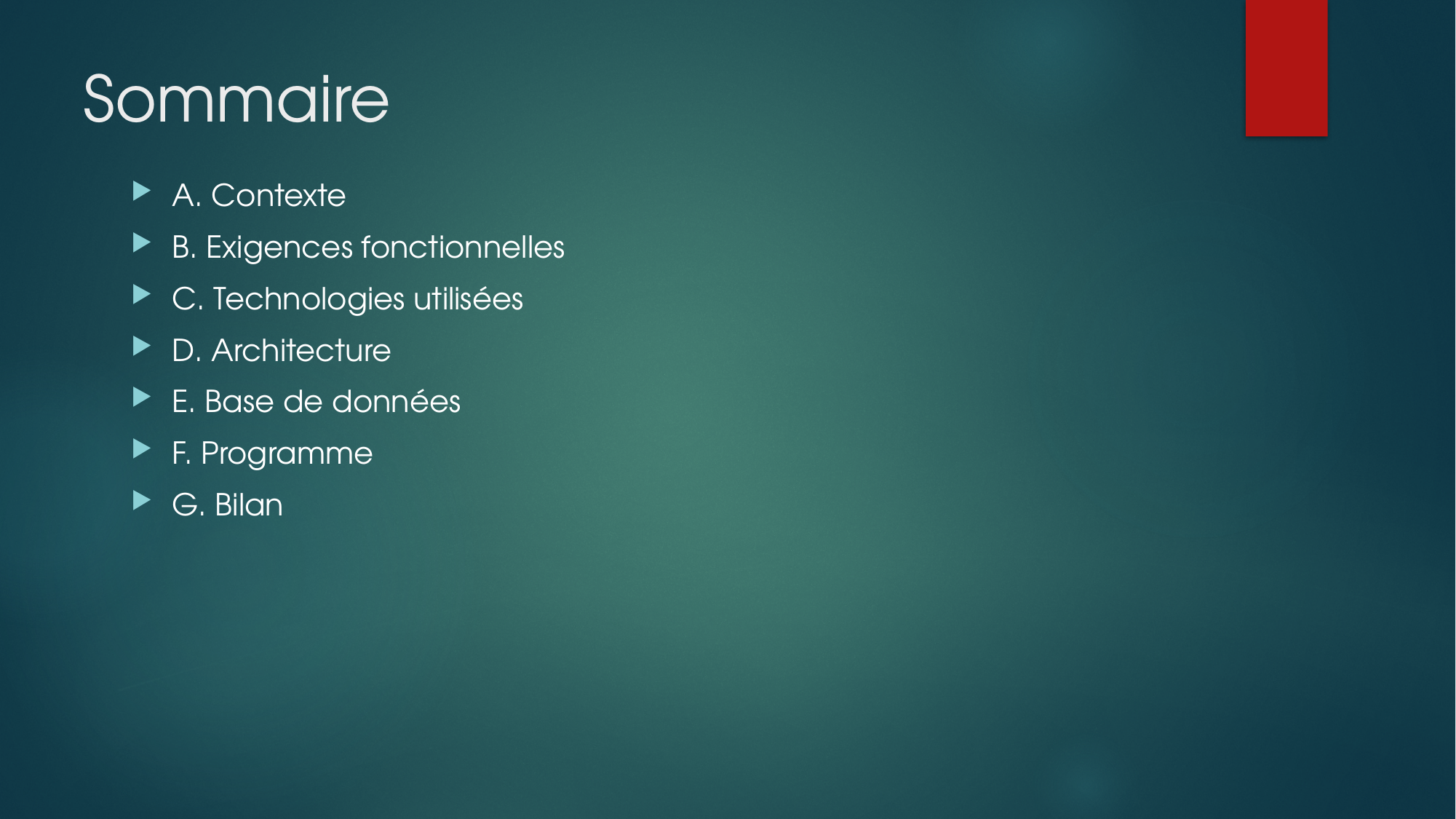

# Sommaire
A. Contexte
B. Exigences fonctionnelles
C. Technologies utilisées
D. Architecture
E. Base de données
F. Programme
G. Bilan